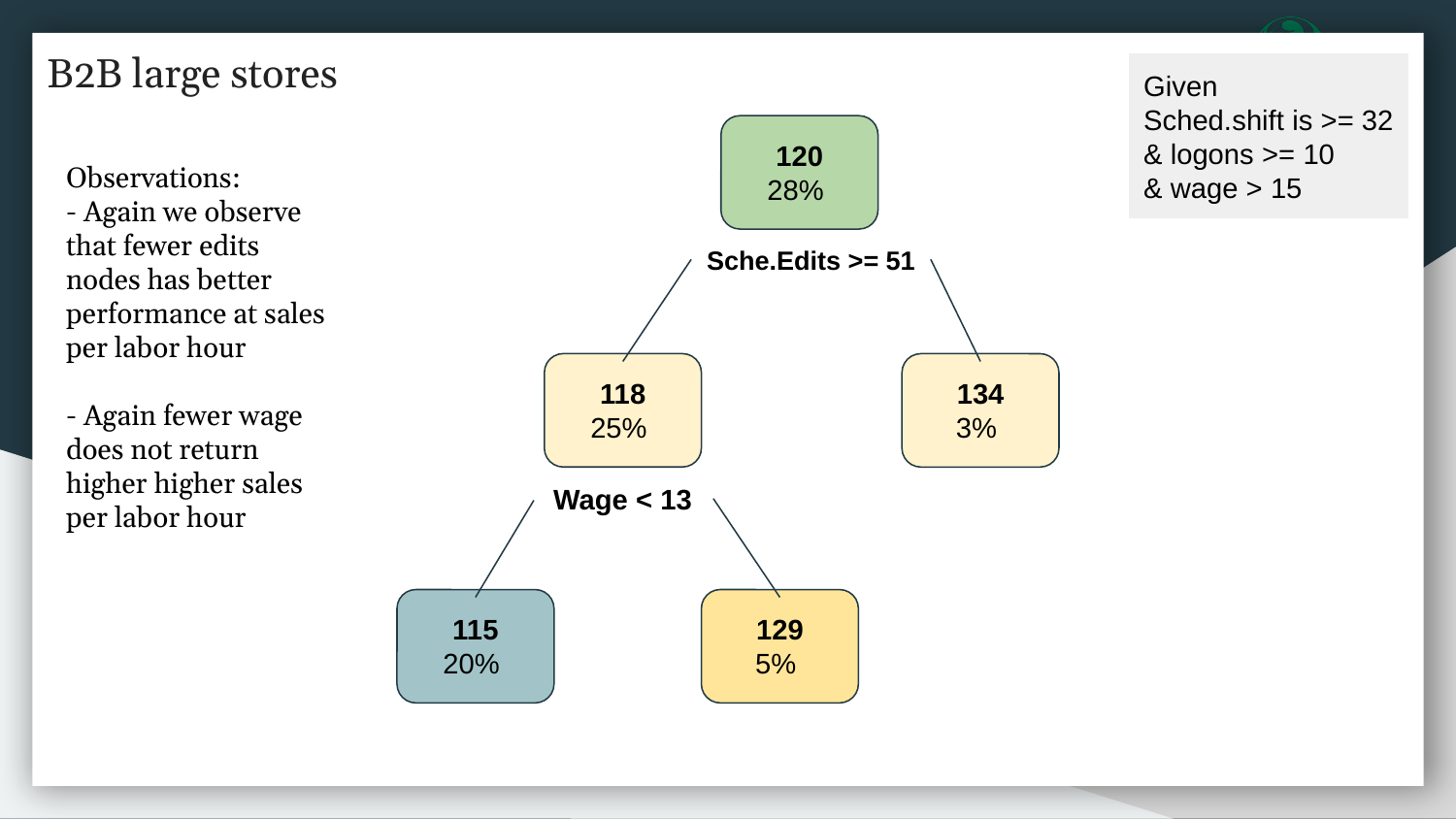

# B2B large stores
Given
Sched.shift is >= 32 & logons >= 10
& wage > 15

120
28%
Observations:
- Again we observe that fewer edits nodes has better performance at sales per labor hour

- Again fewer wage does not return higher higher sales per labor hour
Sche.Edits >= 51

134
3%
118
25%
Wage < 13

115
20%
129
5%